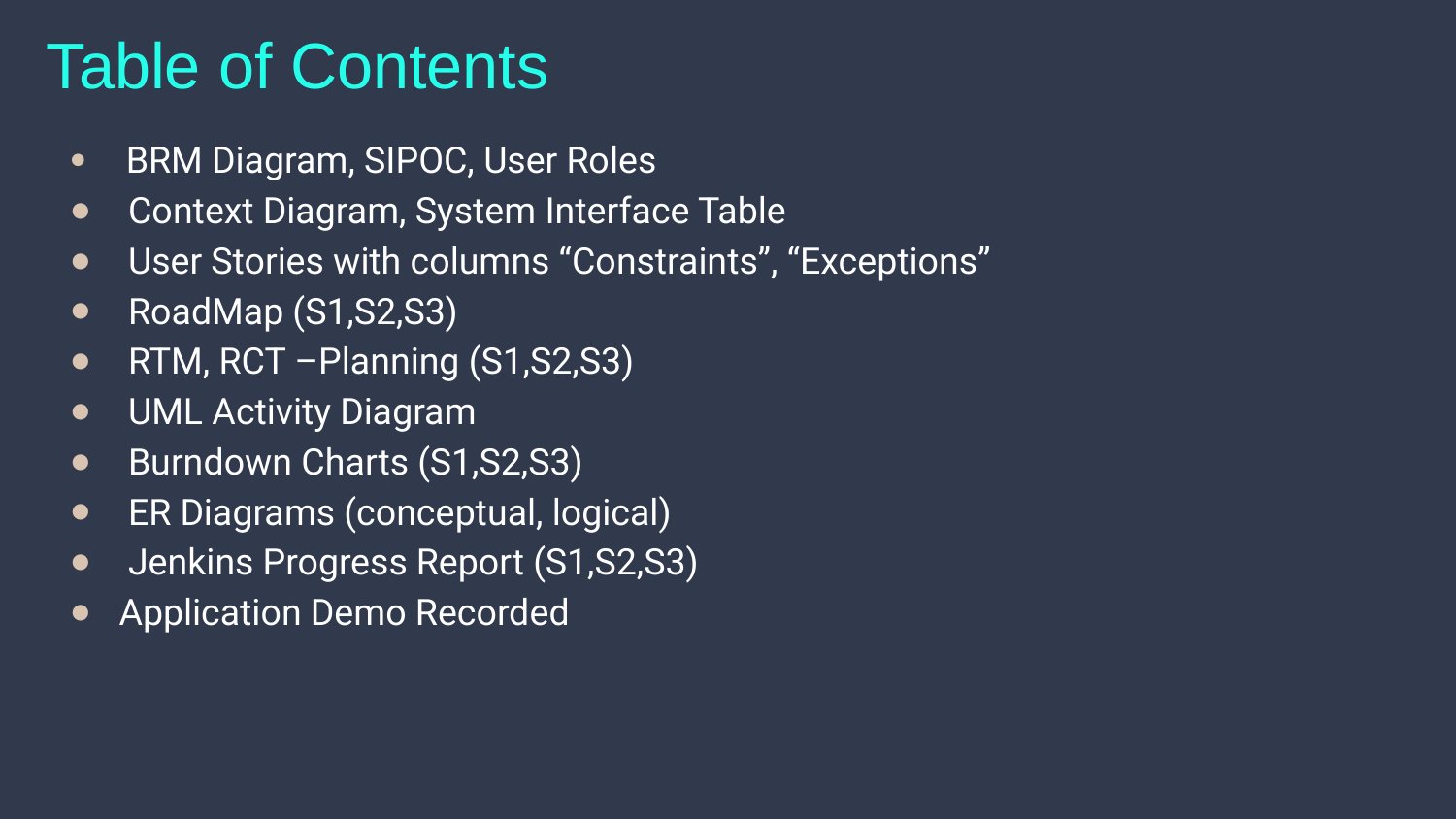

# Table of Contents
 BRM Diagram, SIPOC, User Roles
 Context Diagram, System Interface Table
 User Stories with columns “Constraints”, “Exceptions”
 RoadMap (S1,S2,S3)
 RTM, RCT –Planning (S1,S2,S3)
 UML Activity Diagram
 Burndown Charts (S1,S2,S3)
 ER Diagrams (conceptual, logical)
 Jenkins Progress Report (S1,S2,S3)
Application Demo Recorded